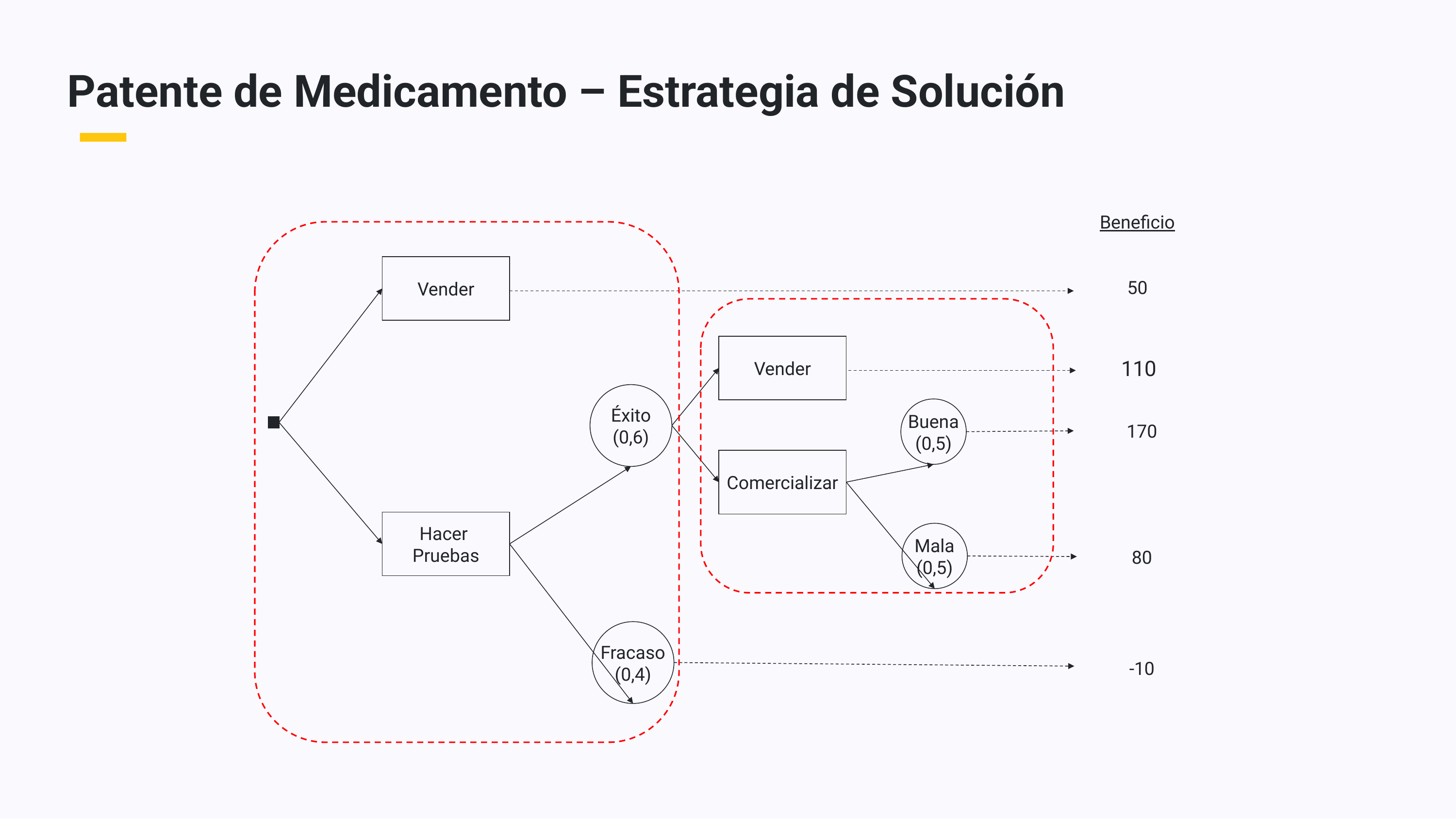

# Patente de Medicamento – Estrategia de Solución
Beneficio
Vender
50
Vender
Éxito
(0,6)
Buena
(0,5)
170
Comercializar
Hacer
Pruebas
Mala
(0,5)
80
Fracaso
(0,4)
-10

110